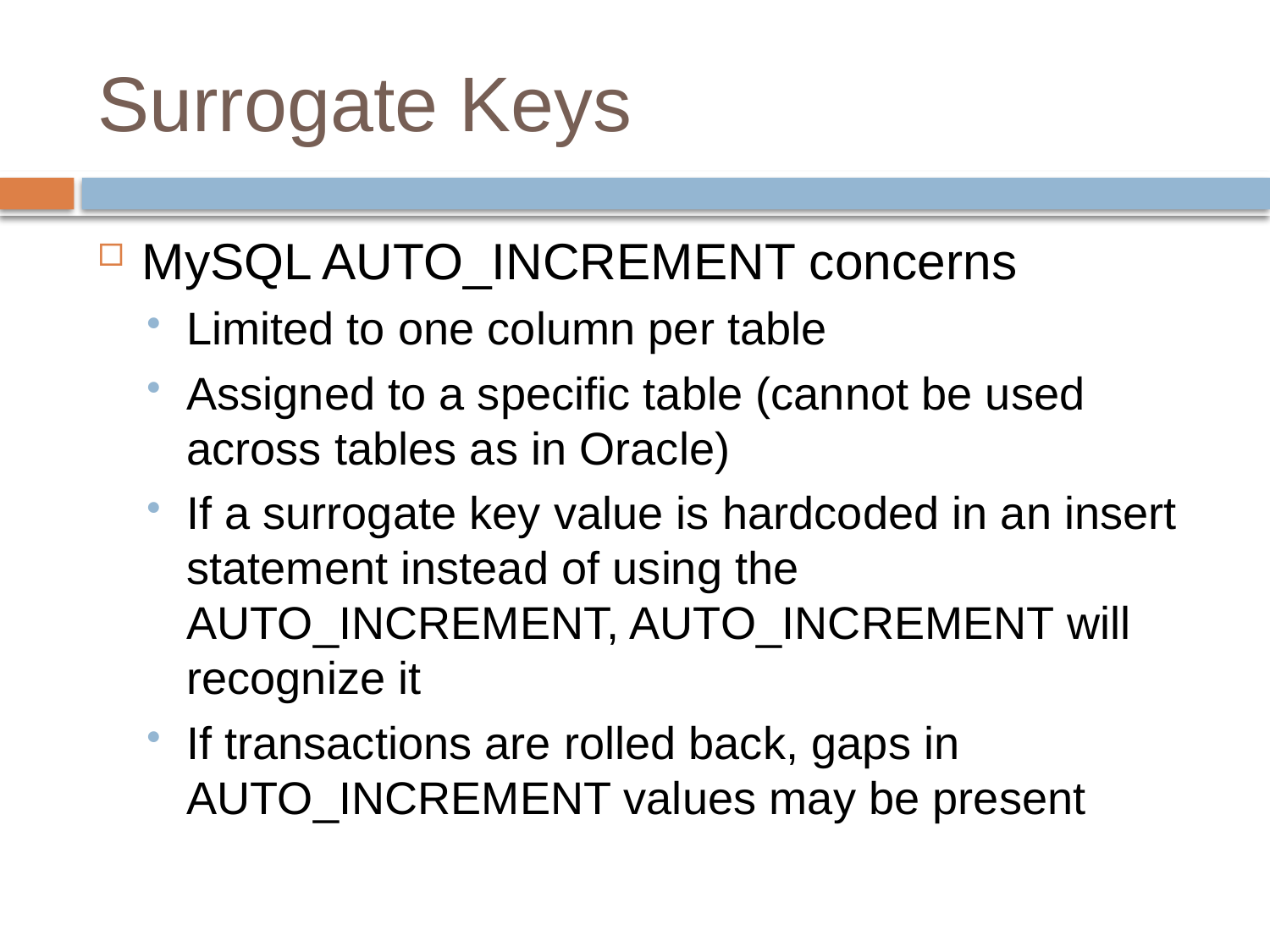

# Surrogate Keys
MySQL AUTO_INCREMENT concerns
Limited to one column per table
Assigned to a specific table (cannot be used across tables as in Oracle)
If a surrogate key value is hardcoded in an insert statement instead of using the AUTO_INCREMENT, AUTO_INCREMENT will recognize it
If transactions are rolled back, gaps in AUTO_INCREMENT values may be present